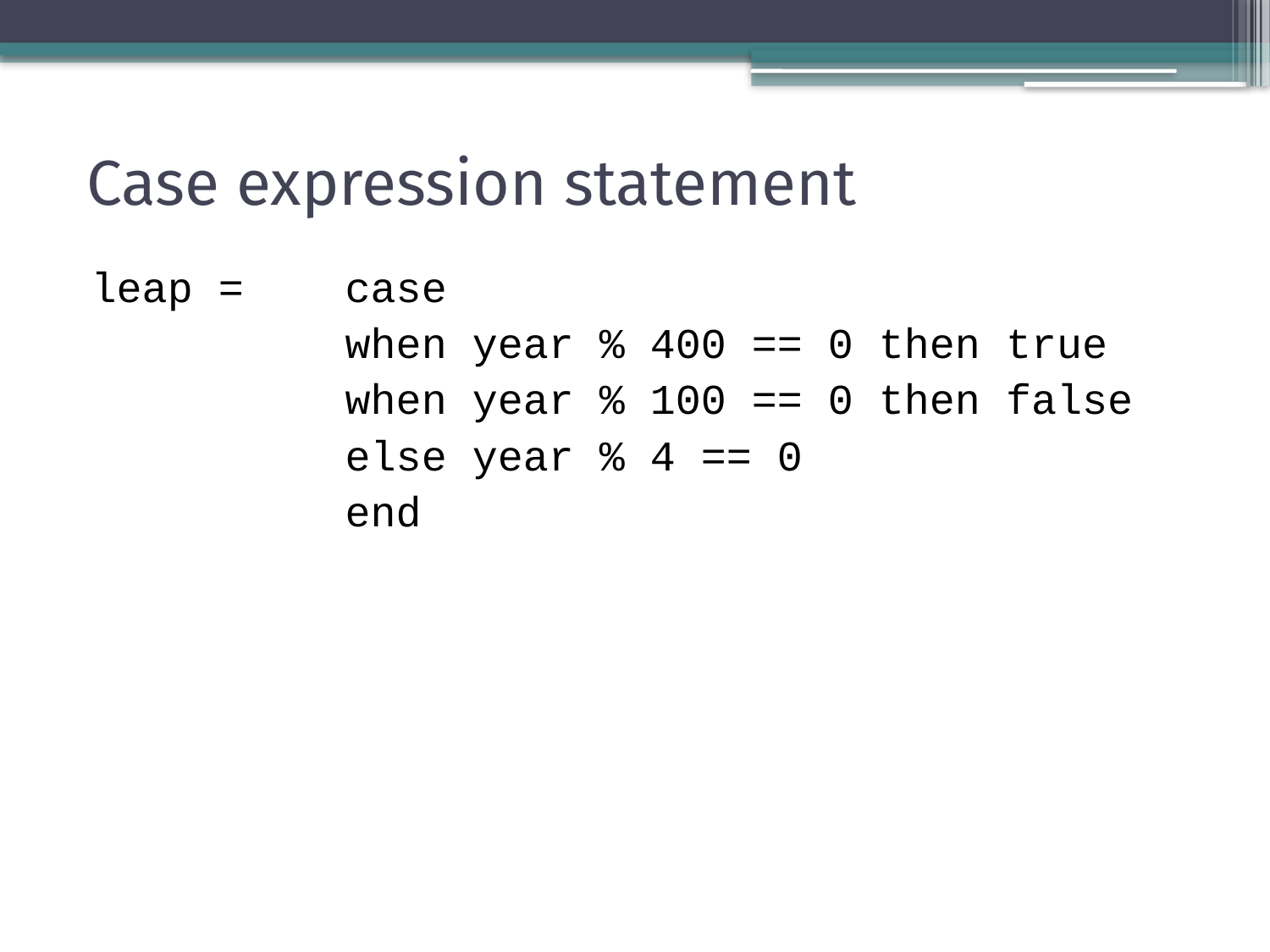

# Case expression statement
leap = 	case
		when year % 400 == 0 then true
		when year % 100 == 0 then false
		else year % 4 == 0
		end